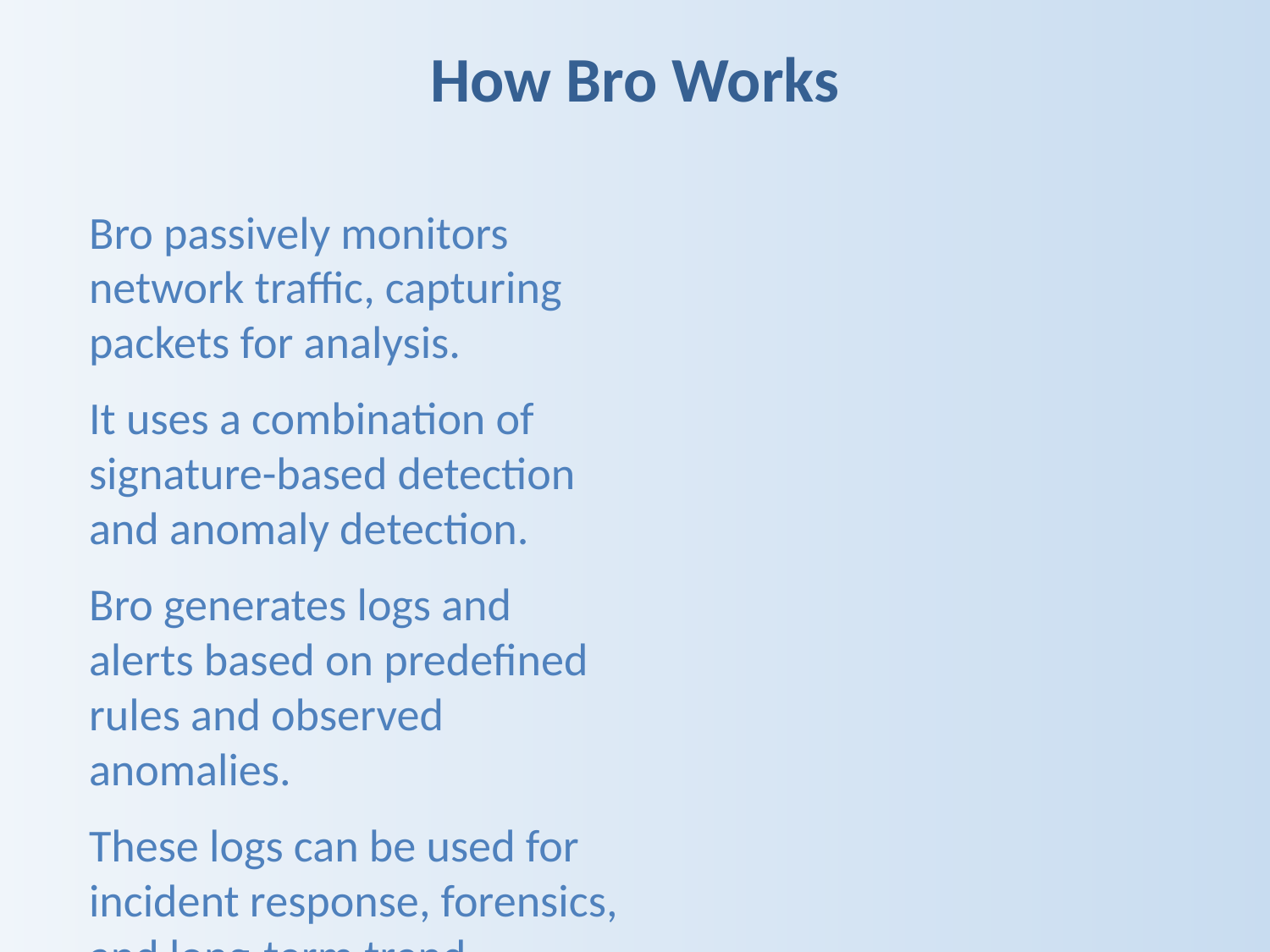

How Bro Works
Bro passively monitors network traffic, capturing packets for analysis.
It uses a combination of signature-based detection and anomaly detection.
Bro generates logs and alerts based on predefined rules and observed anomalies.
These logs can be used for incident response, forensics, and long-term trend analysis.